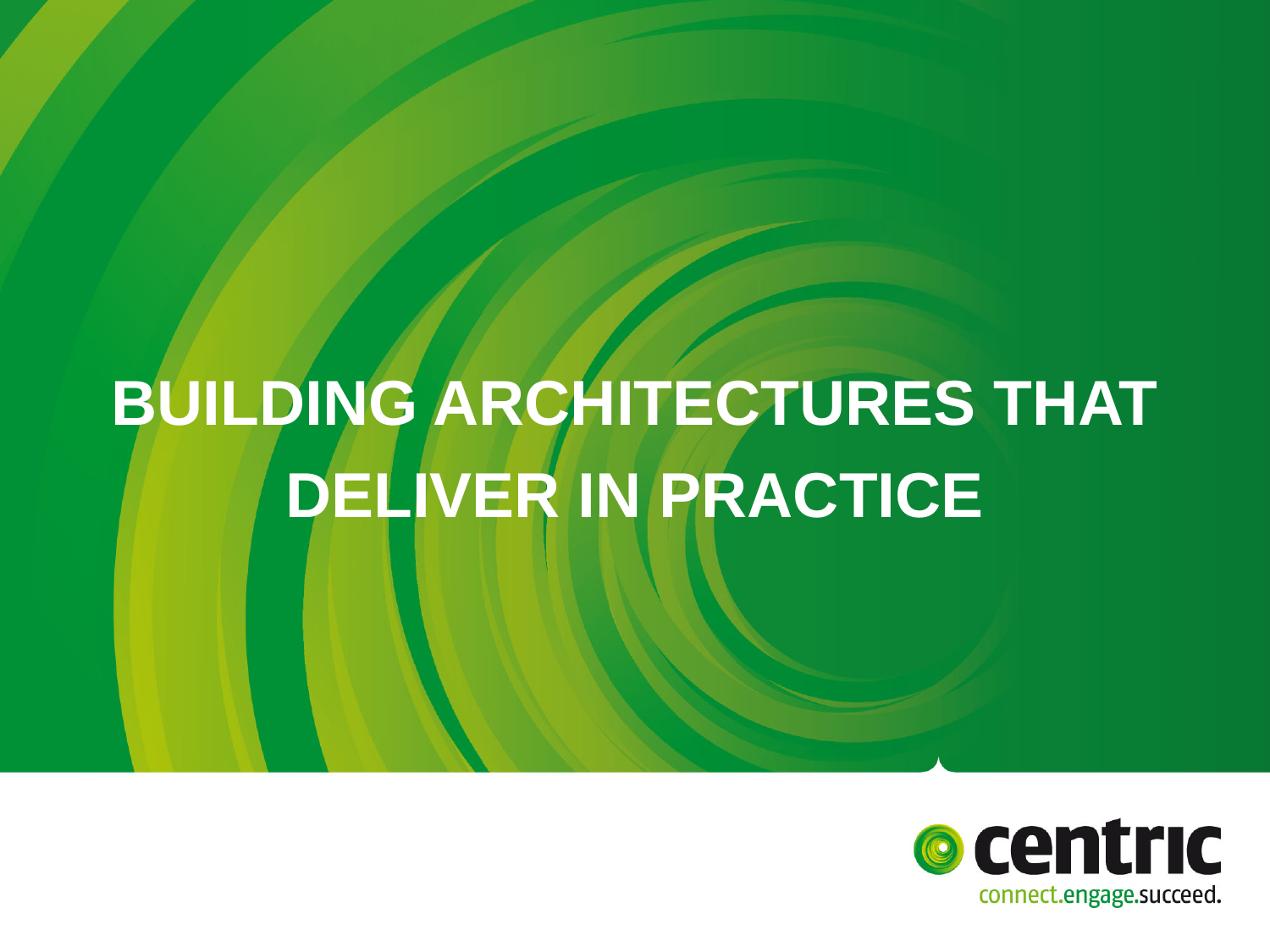

# Building Architectures that deliver in Practice